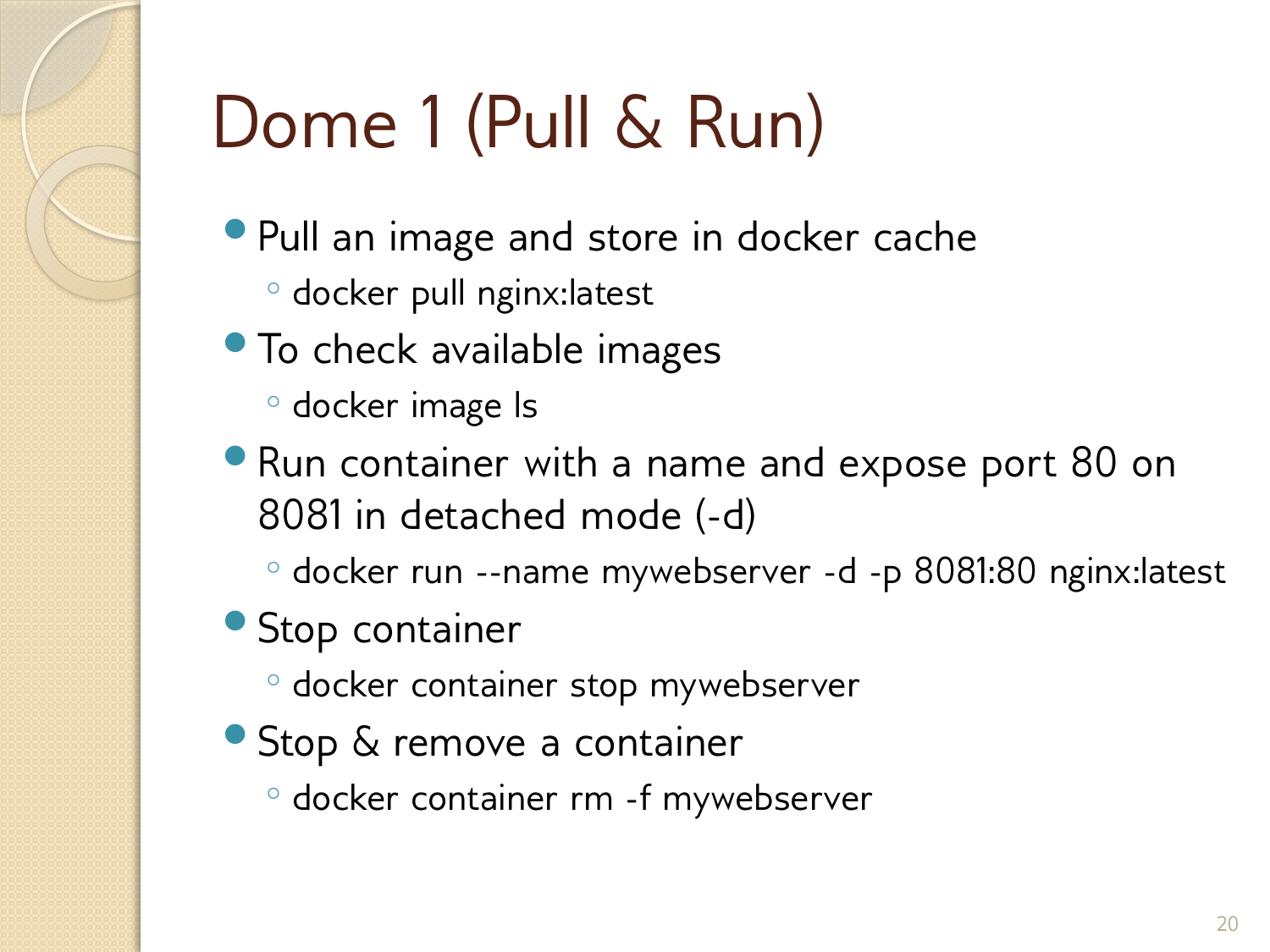

# Dome 1 (Pull & Run)
Pull an image and store in docker cache
docker pull nginx:latest
To check available images
docker image ls
Run container with a name and expose port 80 on 8081 in detached mode (-d)
docker run --name mywebserver -d -p 8081:80 nginx:latest
Stop container
docker container stop mywebserver
Stop & remove a container
docker container rm -f mywebserver

20